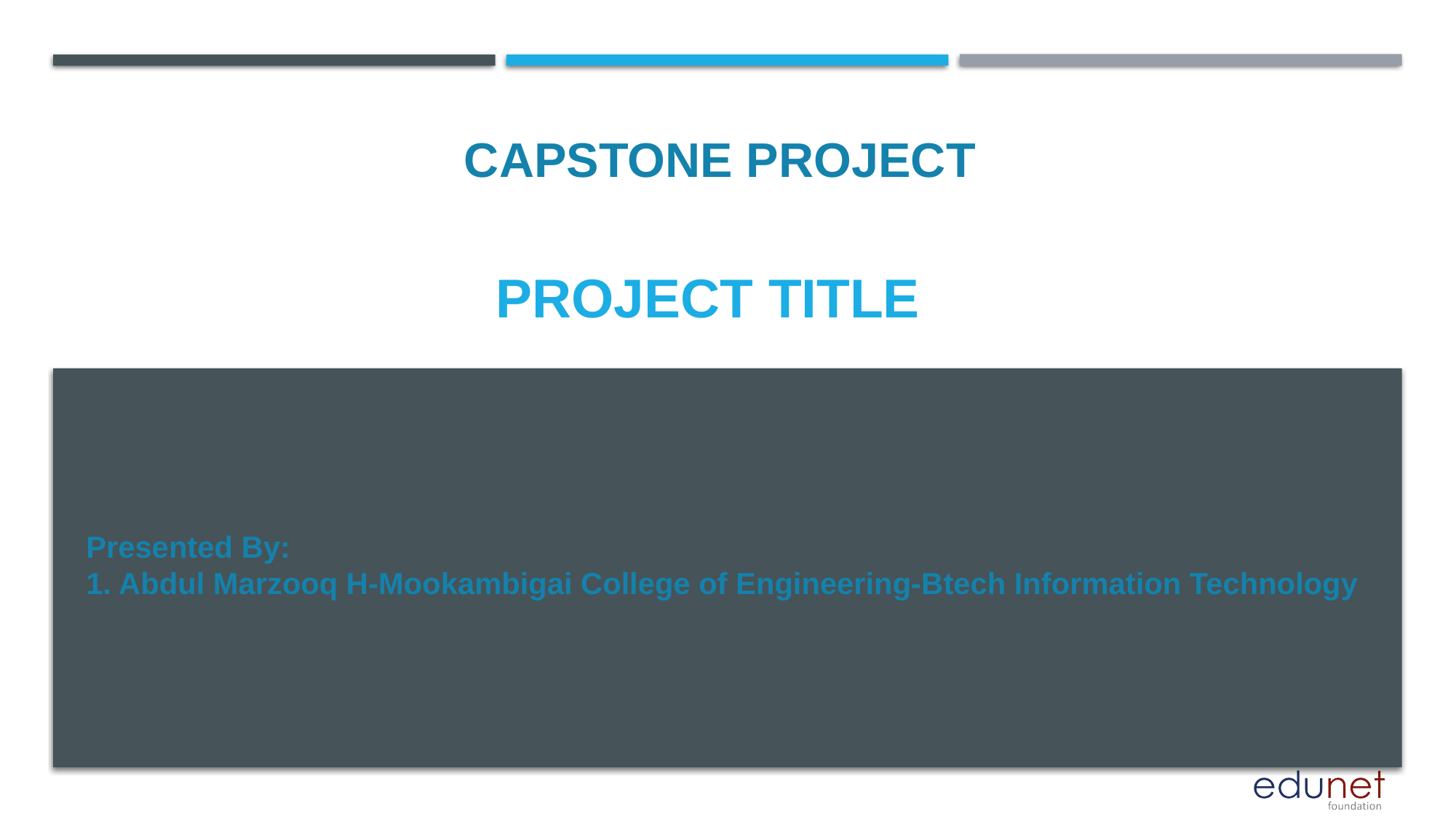

CAPSTONE PROJECT
# PROJECT TITLE
Presented By:
1. Abdul Marzooq H-Mookambigai College of Engineering-Btech Information Technology